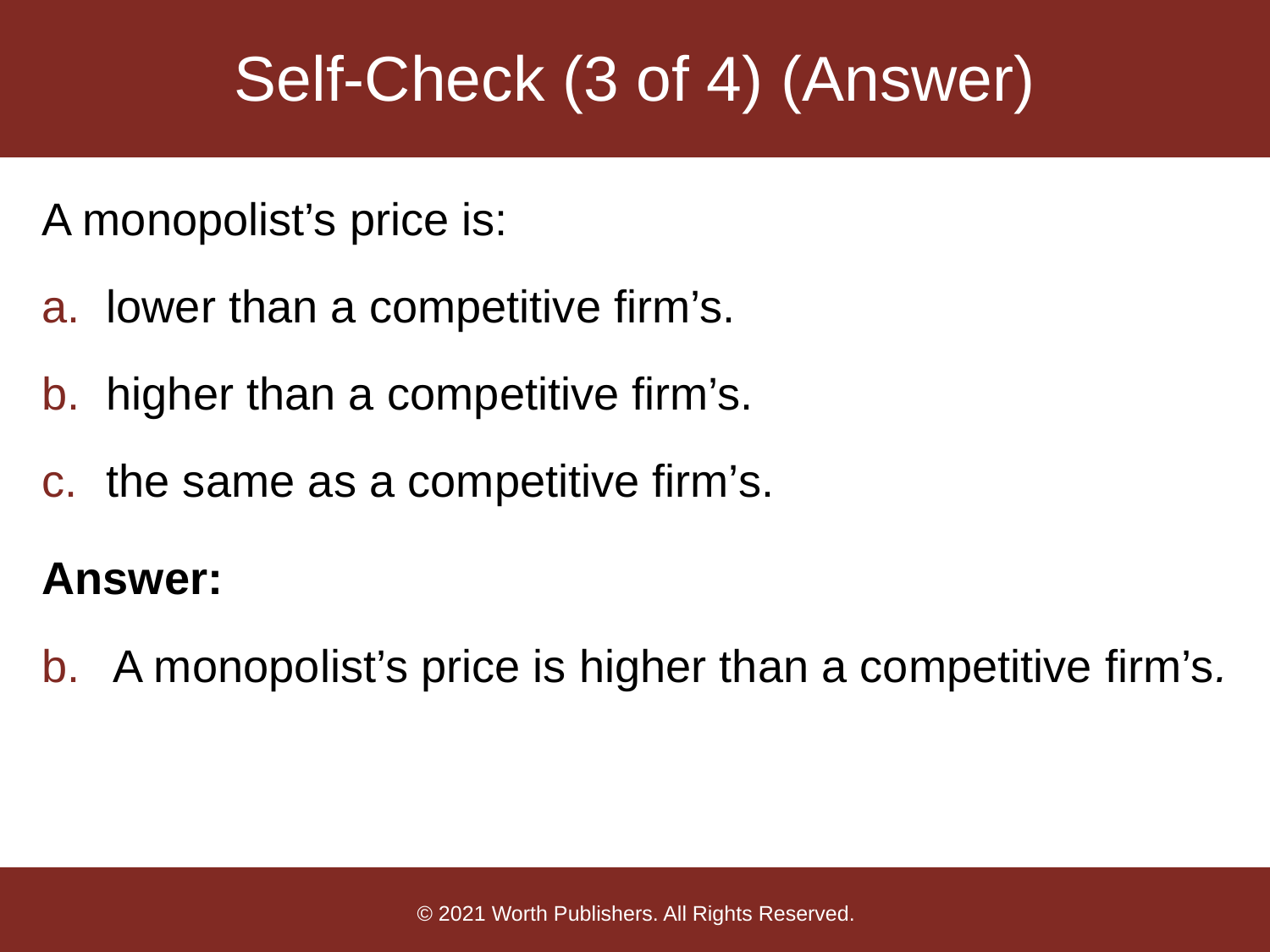

# Self-Check (3 of 4) (Answer)
A monopolist’s price is:
lower than a competitive firm’s.
higher than a competitive firm’s.
the same as a competitive firm’s.
Answer:
A monopolist’s price is higher than a competitive firm’s.